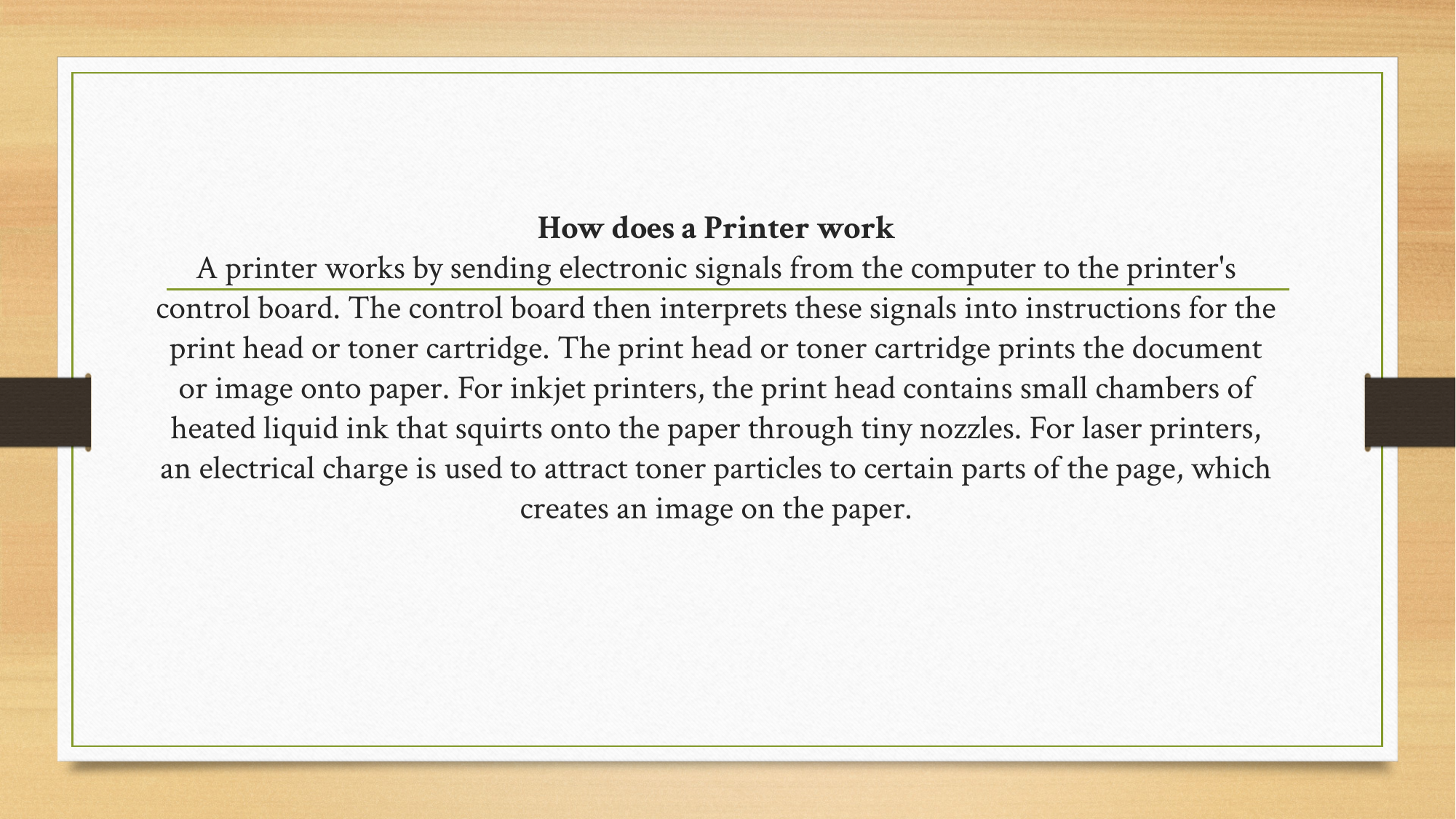

# How does a Printer work A printer works by sending electronic signals from the computer to the printer's control board. The control board then interprets these signals into instructions for the print head or toner cartridge. The print head or toner cartridge prints the document or image onto paper. For inkjet printers, the print head contains small chambers of heated liquid ink that squirts onto the paper through tiny nozzles. For laser printers, an electrical charge is used to attract toner particles to certain parts of the page, which creates an image on the paper.